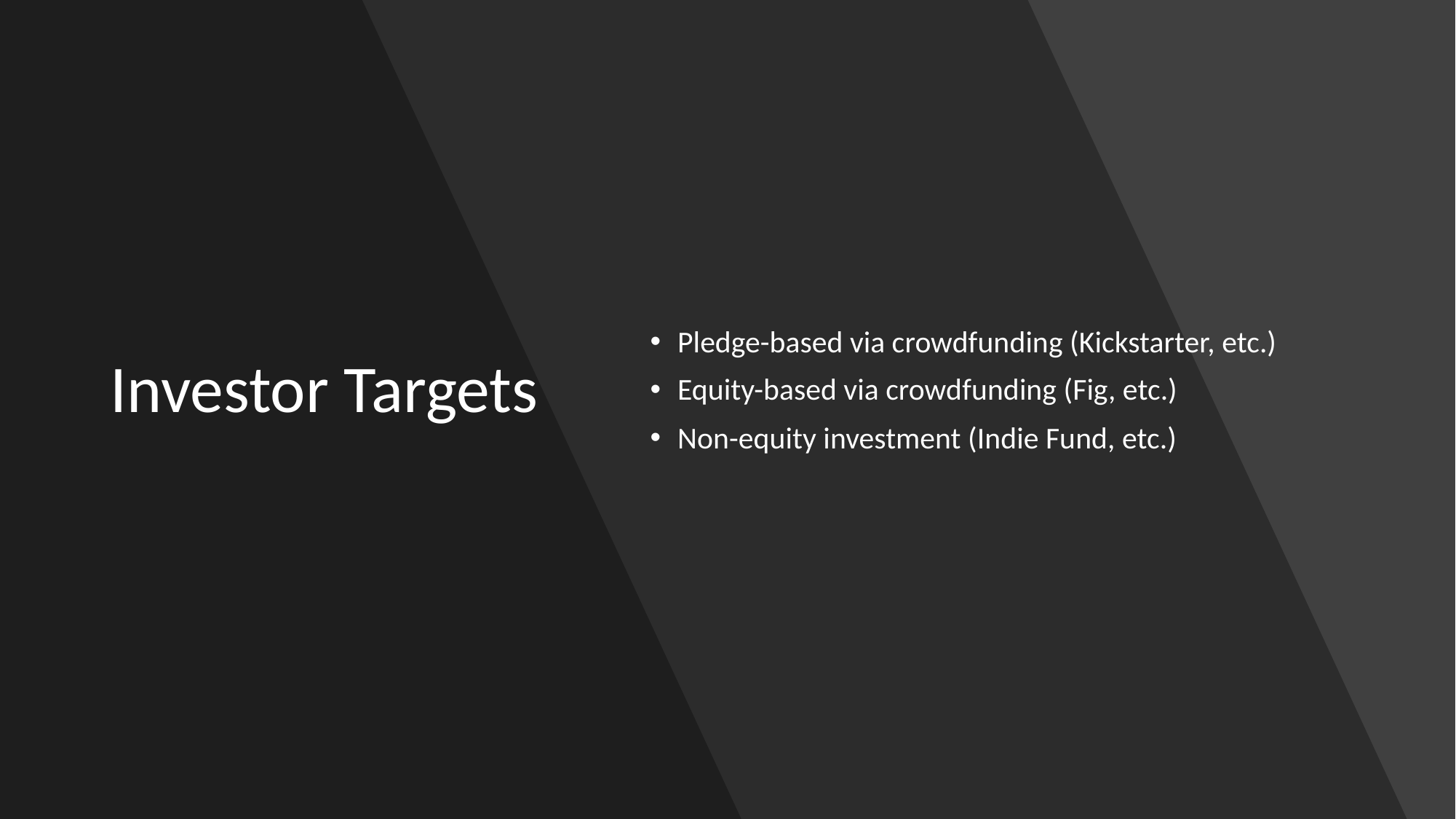

# Investor Targets
Pledge-based via crowdfunding (Kickstarter, etc.)
Equity-based via crowdfunding (Fig, etc.)
Non-equity investment (Indie Fund, etc.)